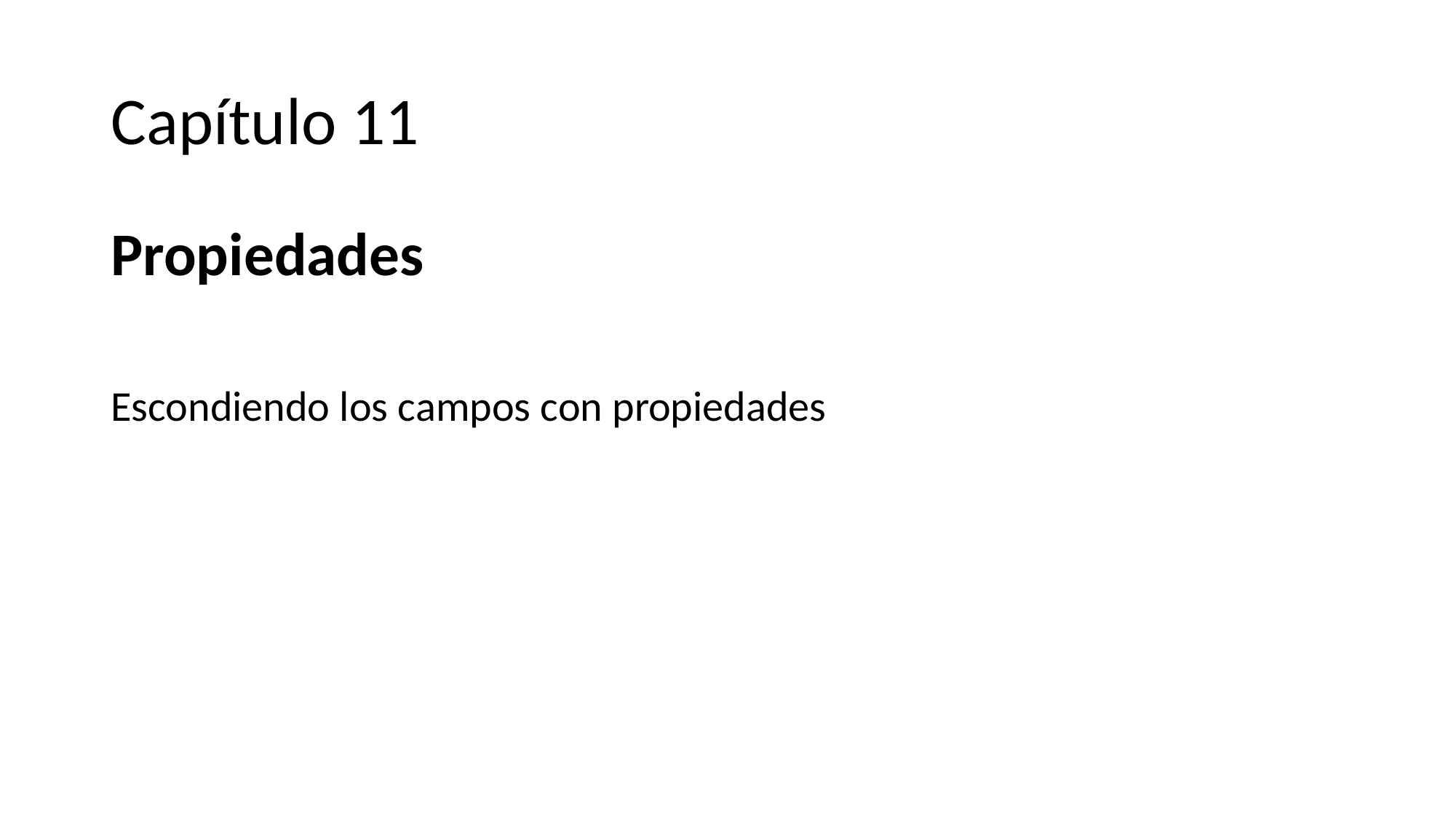

# Capítulo 11
Propiedades

Escondiendo los campos con propiedades